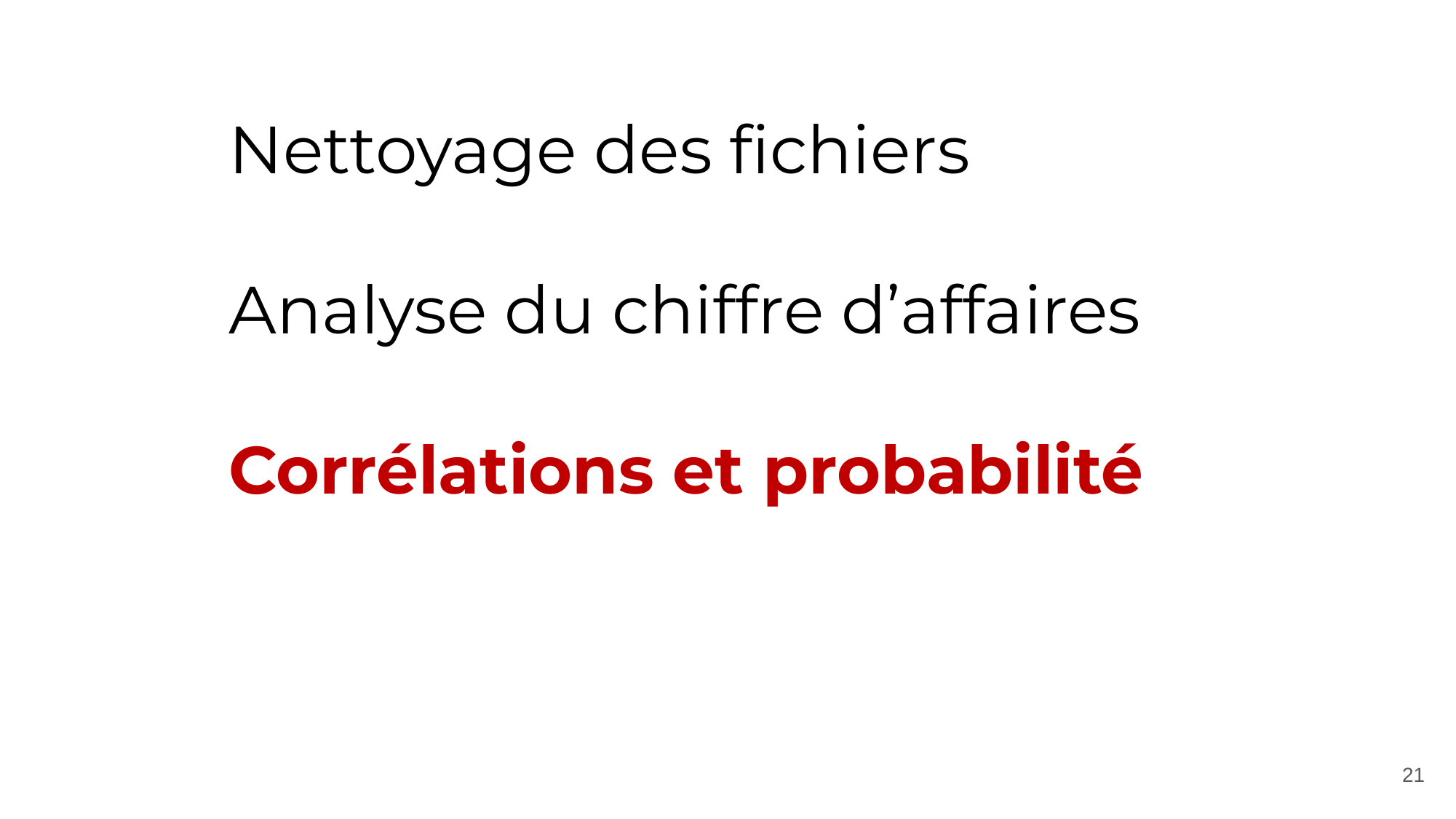

Nettoyage des fichiers

Analyse du chiffre d’affaires

Corrélations et probabilité

21